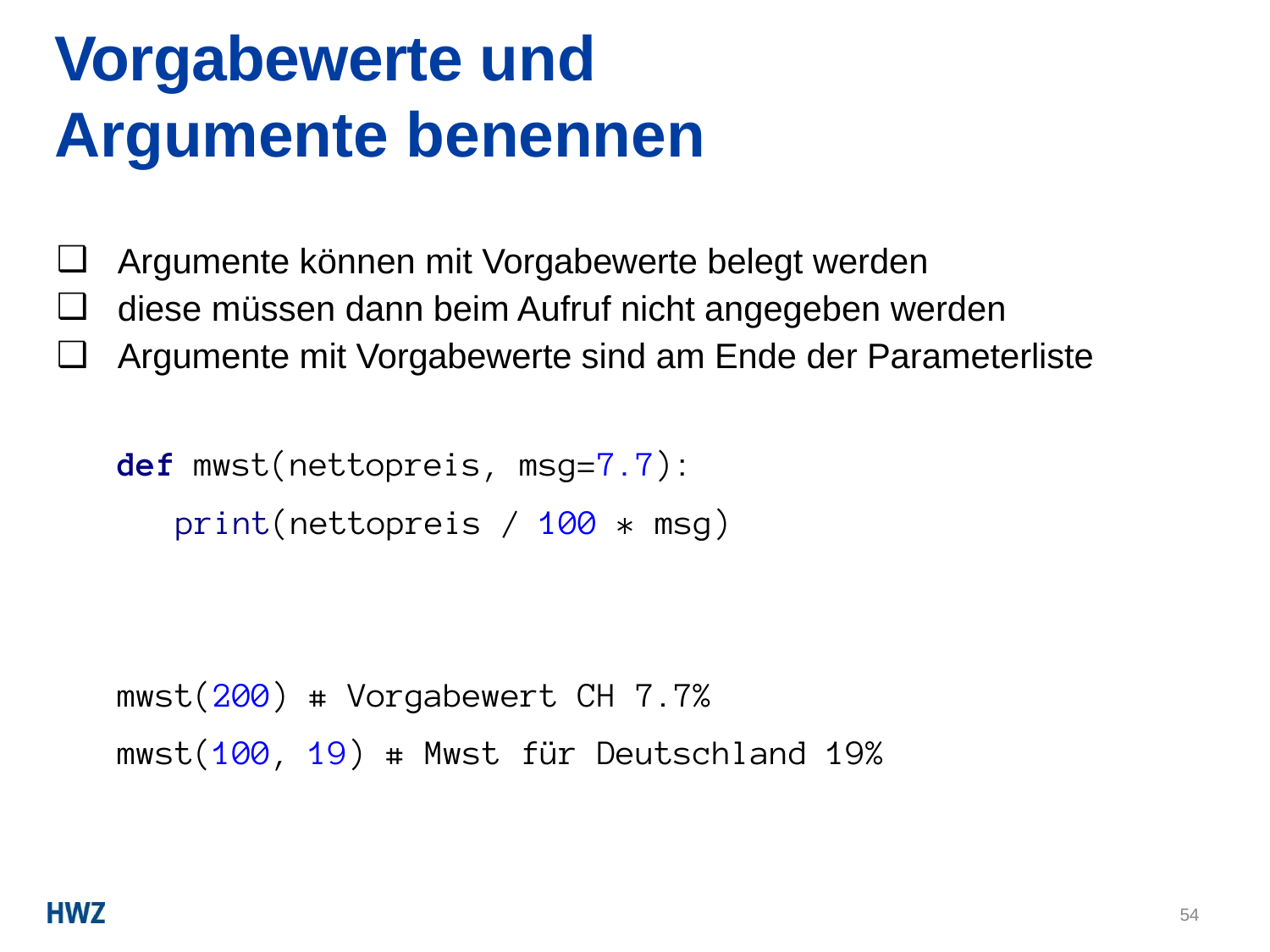

# Vorgabewerte und  Argumente benennen
Argumente können mit Vorgabewerte belegt werden
diese müssen dann beim Aufruf nicht angegeben werden
Argumente mit Vorgabewerte sind am Ende der Parameterliste

def mwst(nettopreis, msg=7.7):  print(nettopreis / 100 * msg)
mwst(200) # Vorgabewert CH 7.7%  mwst(100, 19) # Mwst für Deutschland 19%
54